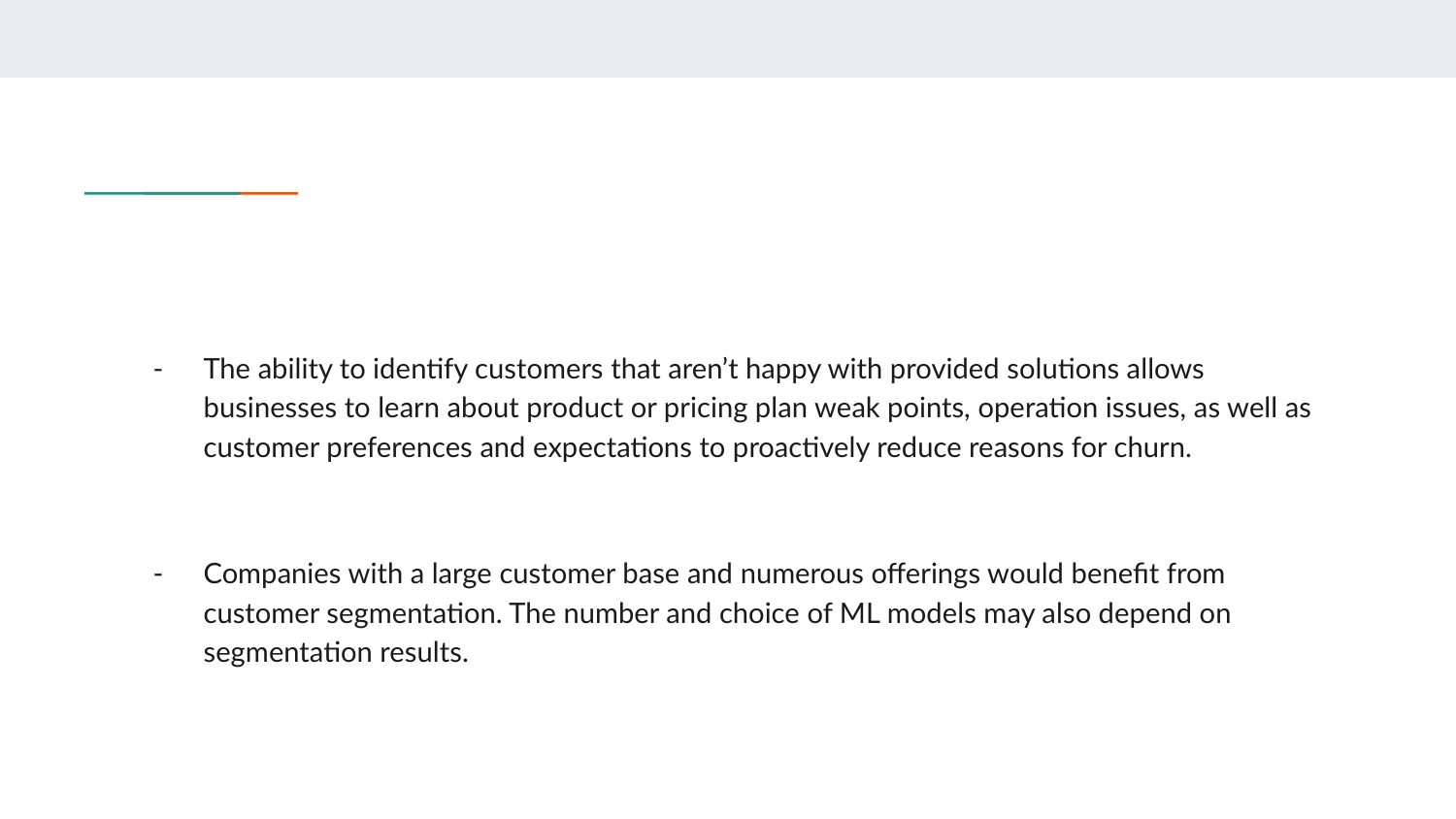

The ability to identify customers that aren’t happy with provided solutions allows businesses to learn about product or pricing plan weak points, operation issues, as well as customer preferences and expectations to proactively reduce reasons for churn.

Companies with a large customer base and numerous offerings would benefit from customer segmentation. The number and choice of ML models may also depend on segmentation results.